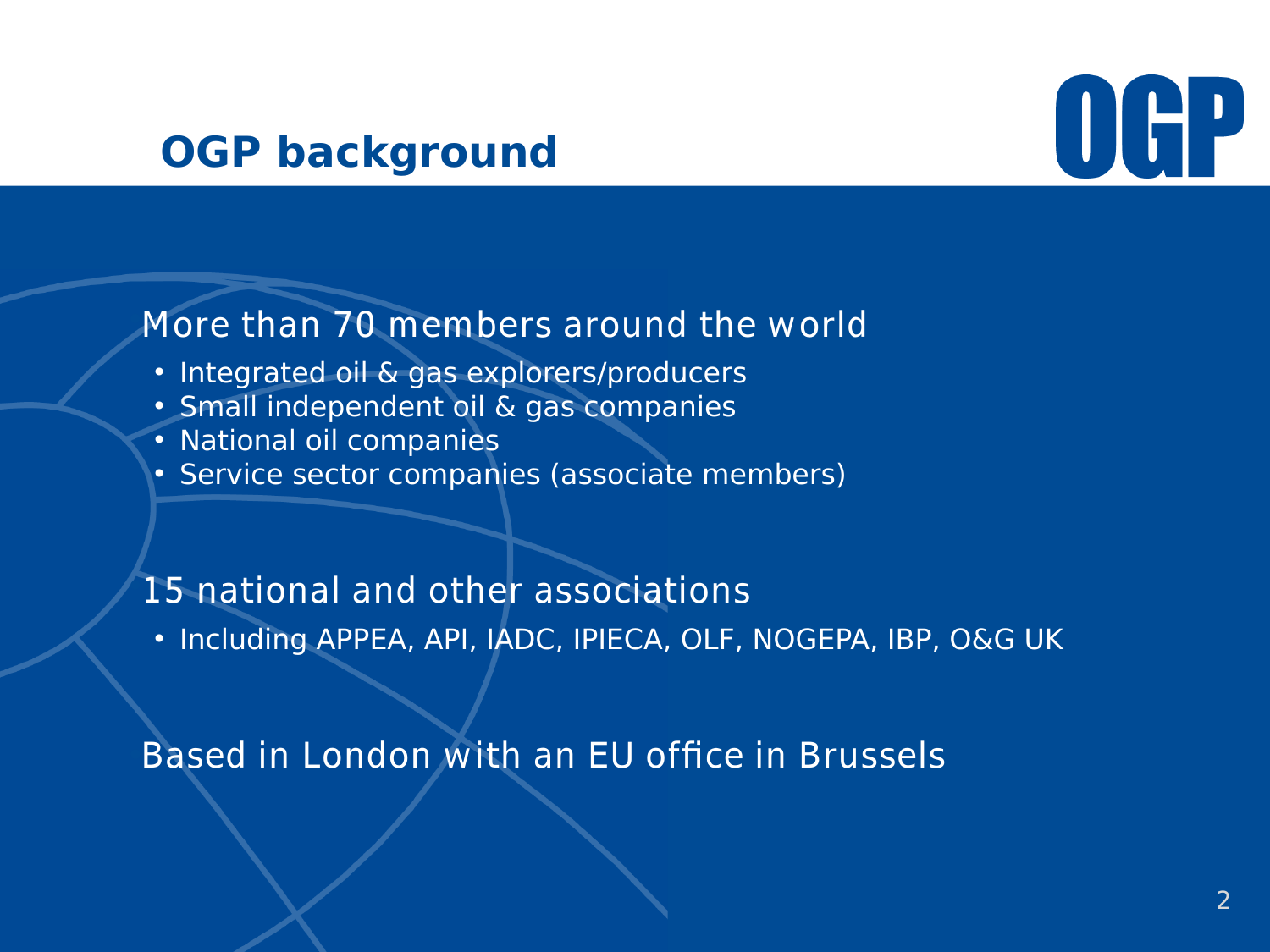

# OGP background

More than 70 members around the world
Integrated oil & gas explorers/producers
Small independent oil & gas companies
National oil companies
Service sector companies (associate members)

15 national and other associations
Including APPEA, API, IADC, IPIECA, OLF, NOGEPA, IBP, O&G UK

Based in London with an EU office in Brussels

2